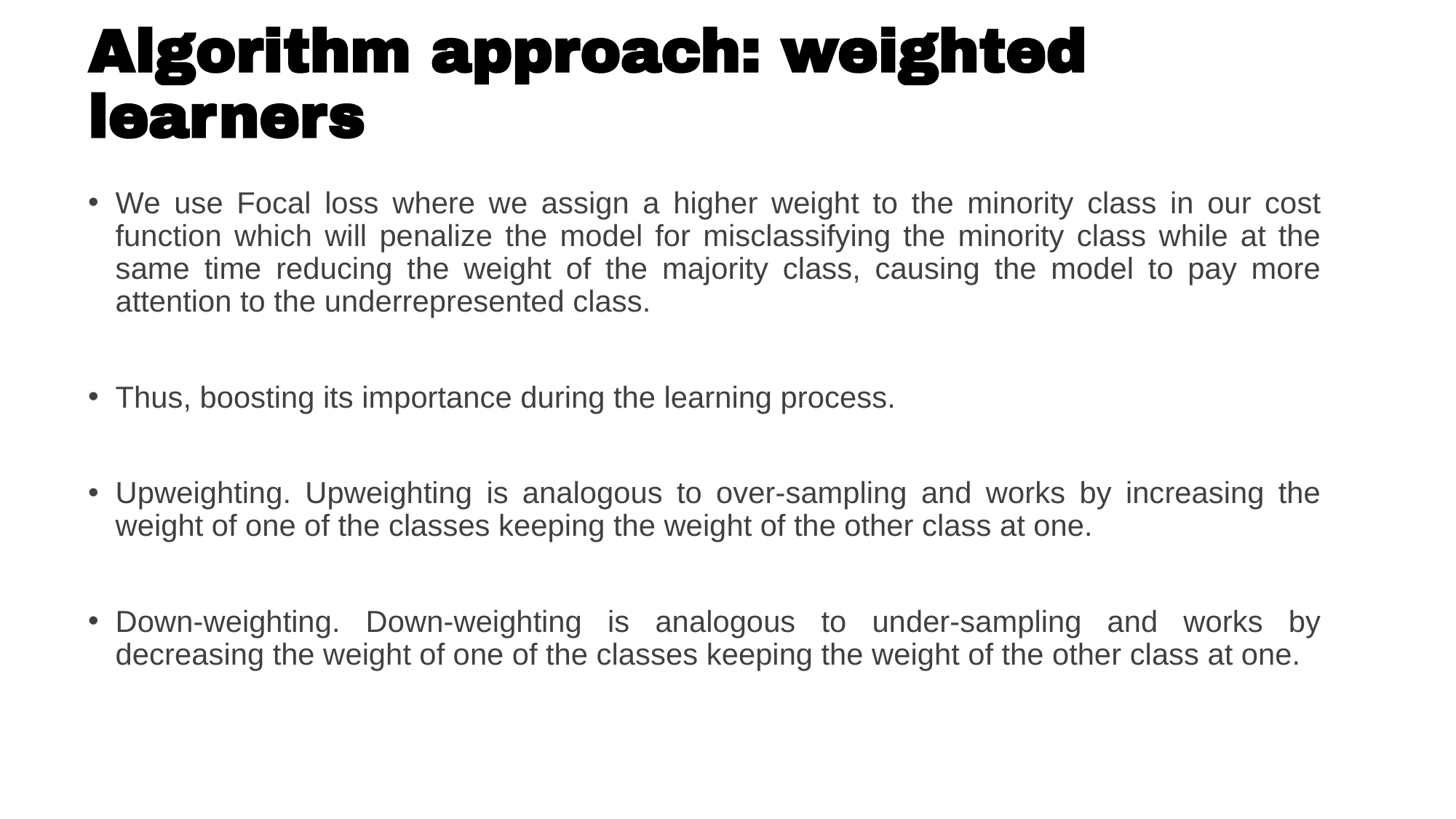

# Algorithm approach: weighted learners
We use Focal loss where we assign a higher weight to the minority class in our cost function which will penalize the model for misclassifying the minority class while at the same time reducing the weight of the majority class, causing the model to pay more attention to the underrepresented class.

Thus, boosting its importance during the learning process.

Upweighting. Upweighting is analogous to over-sampling and works by increasing the weight of one of the classes keeping the weight of the other class at one.

Down-weighting. Down-weighting is analogous to under-sampling and works by decreasing the weight of one of the classes keeping the weight of the other class at one.